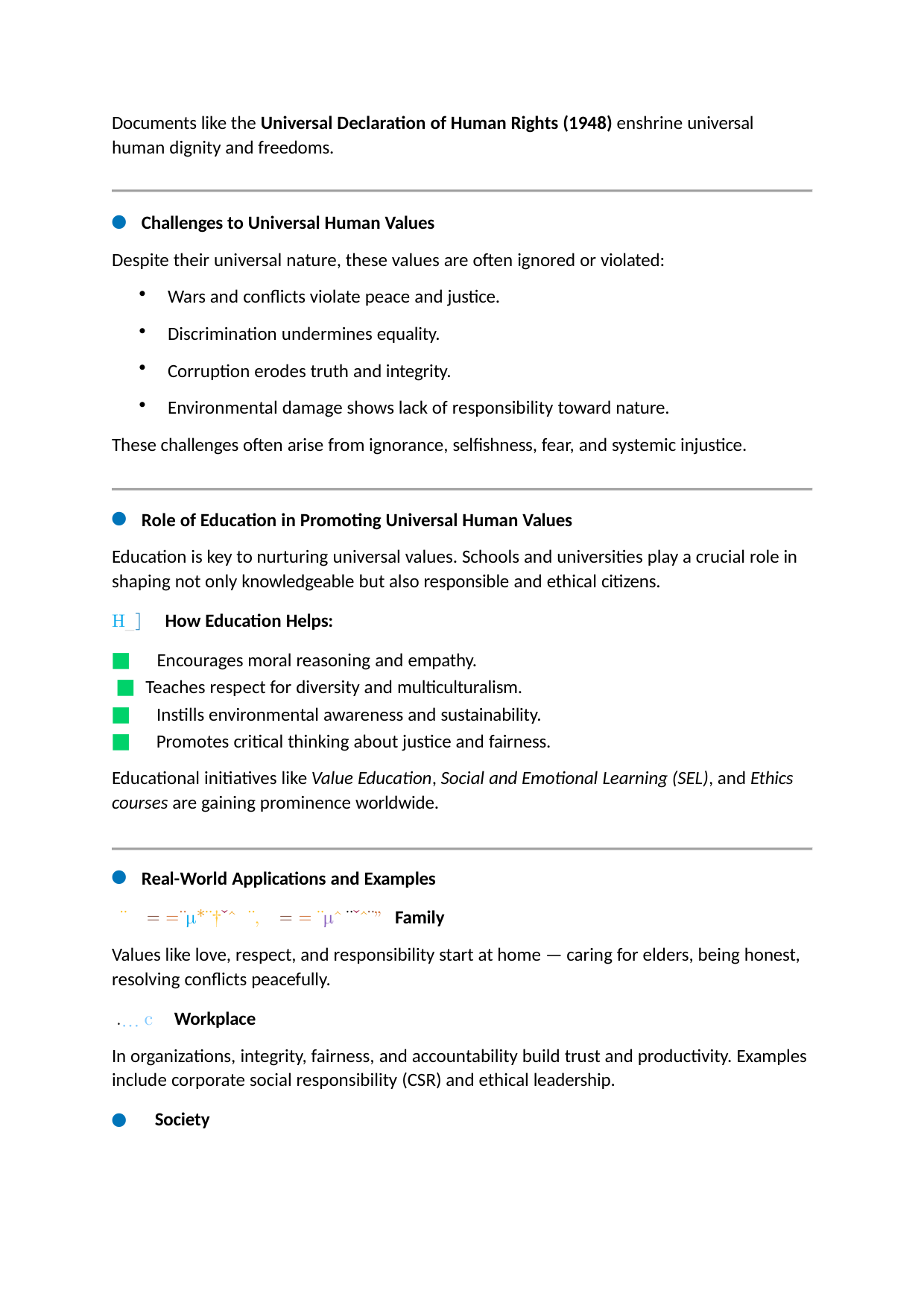

Documents like the Universal Declaration of Human Rights (1948) enshrine universal human dignity and freedoms.

Challenges to Universal Human Values
Despite their universal nature, these values are often ignored or violated:
Wars and conflicts violate peace and justice.
Discrimination undermines equality.
Corruption erodes truth and integrity.
Environmental damage shows lack of responsibility toward nature.
These challenges often arise from ignorance, selfishness, fear, and systemic injustice.

Role of Education in Promoting Universal Human Values
Education is key to nurturing universal values. Schools and universities play a crucial role in shaping not only knowledgeable but also responsible and ethical citizens.
H_]  How Education Helps:
⬛   Encourages moral reasoning and empathy.
 ⬛ Teaches respect for diversity and multiculturalism.
⬛   Instills environmental awareness and sustainability.
⬛   Promotes critical thinking about justice and fairness.
Educational initiatives like Value Education, Social and Emotional Learning (SEL), and Ethics courses are gaining prominence worldwide.

Real-World Applications and Examples
 ¨ == =¨µ*¨†ˇ^¨ ¨, == = ¨µ^ ¨ˇ^¨”¨ Family
Values like love, respect, and responsibility start at home — caring for elders, being honest, resolving conflicts peacefully.
 .… c Workplace
In organizations, integrity, fairness, and accountability build trust and productivity. Examples include corporate social responsibility (CSR) and ethical leadership.
●   Society